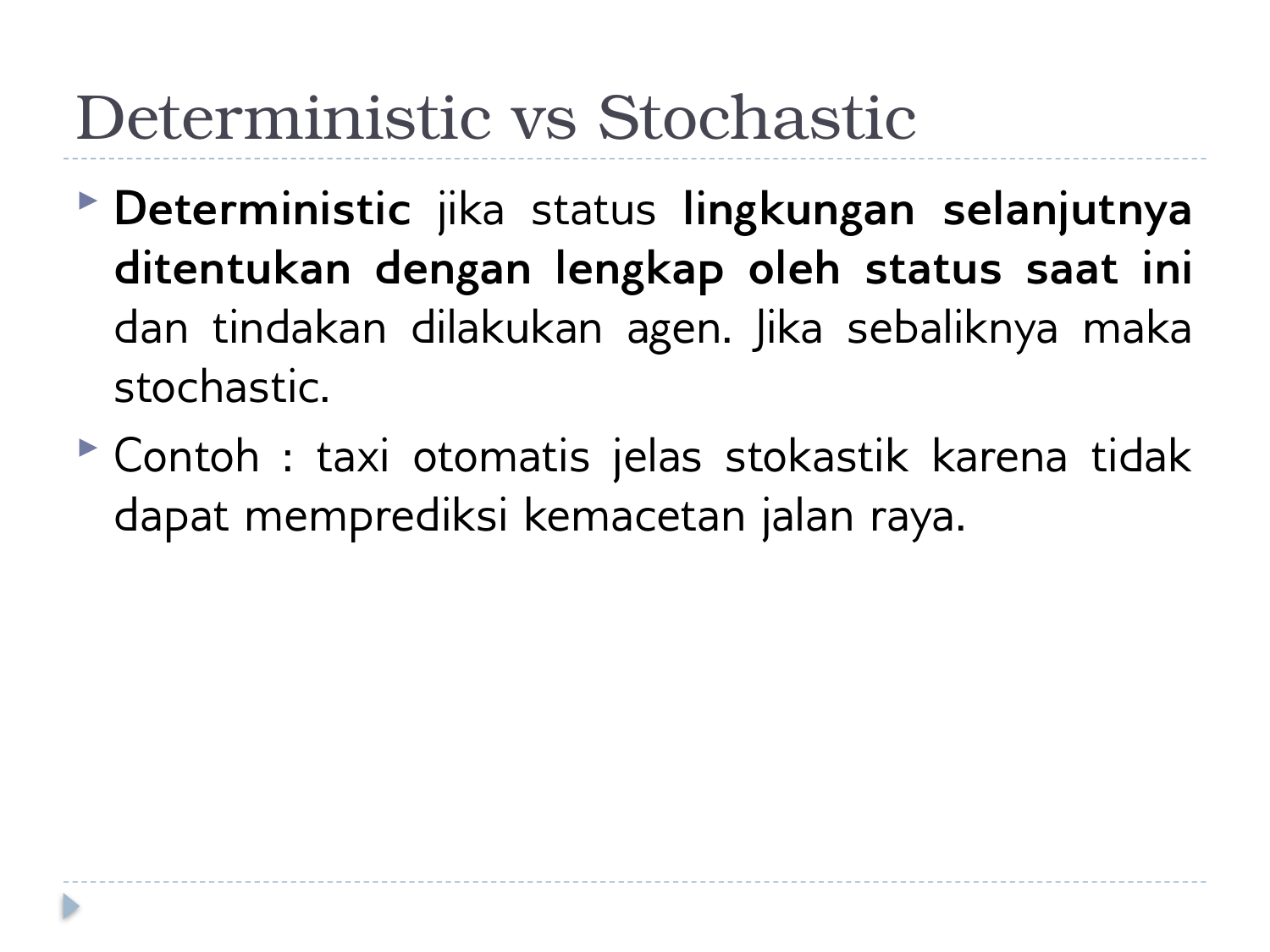

# Deterministic vs Stochastic
Deterministic jika status lingkungan selanjutnya ditentukan dengan lengkap oleh status saat ini dan tindakan dilakukan agen. Jika sebaliknya maka stochastic.
Contoh : taxi otomatis jelas stokastik karena tidak dapat memprediksi kemacetan jalan raya.